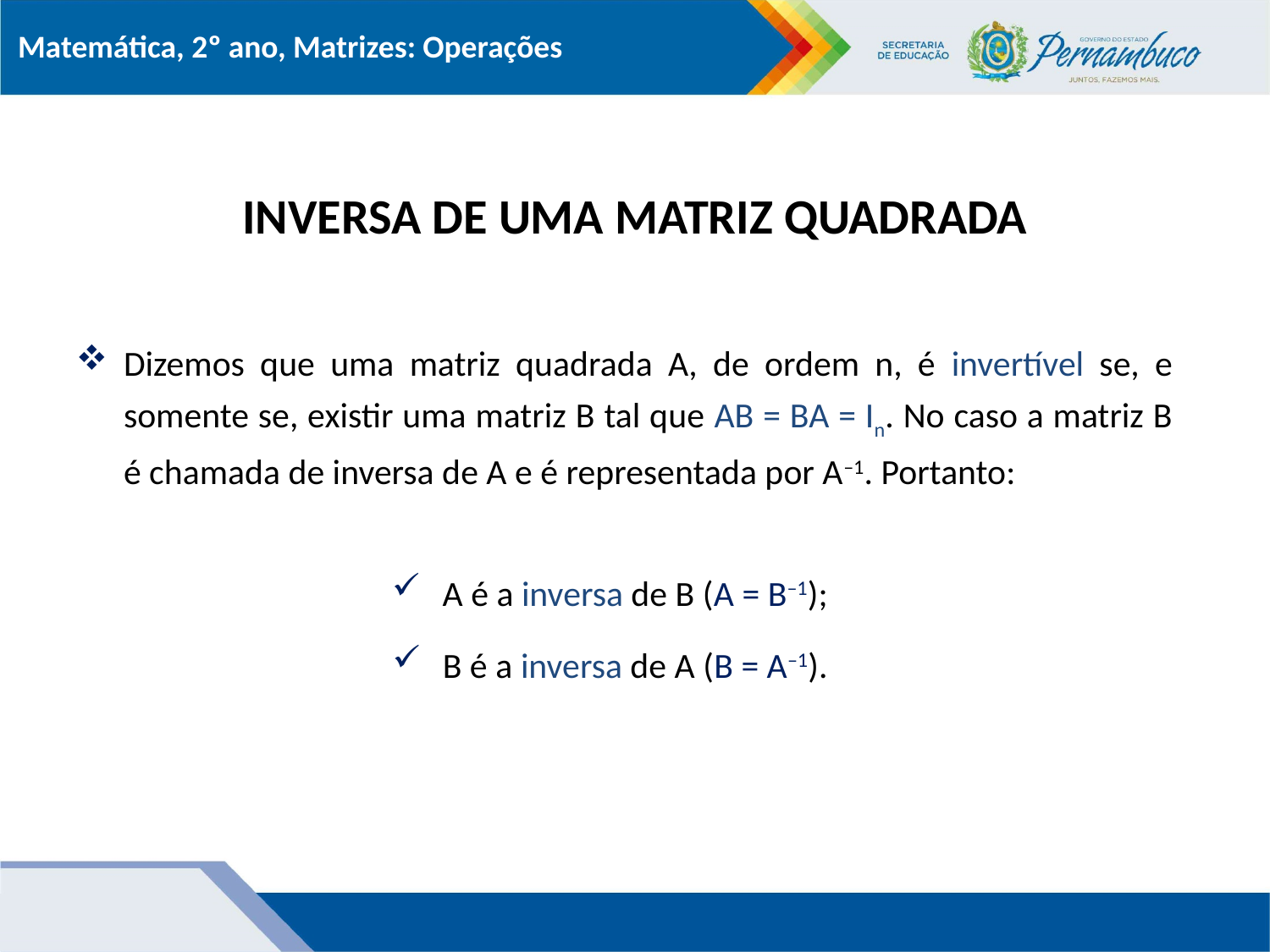

# INVERSA DE UMA MATRIZ QUADRADA
Dizemos que uma matriz quadrada A, de ordem n, é invertível se, e somente se, existir uma matriz B tal que AB = BA = In. No caso a matriz B é chamada de inversa de A e é representada por A–1. Portanto:
A é a inversa de B (A = B–1);
B é a inversa de A (B = A–1).